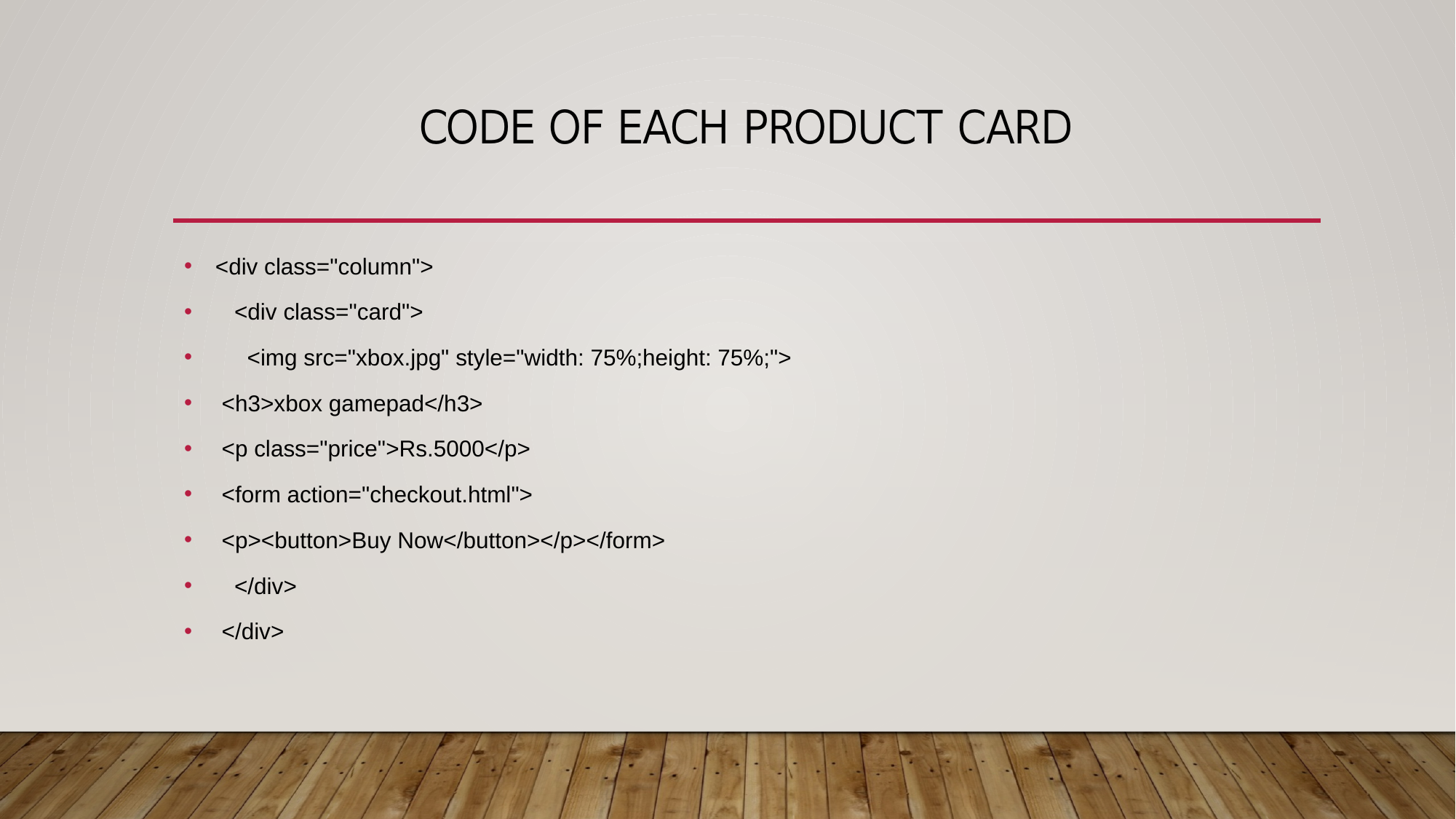

# Code of each product card
 <div class="column">
    <div class="card">
      <img src="xbox.jpg" style="width: 75%;height: 75%;">
  <h3>xbox gamepad</h3>
  <p class="price">Rs.5000</p>
  <form action="checkout.html">
  <p><button>Buy Now</button></p></form>
    </div>
  </div>